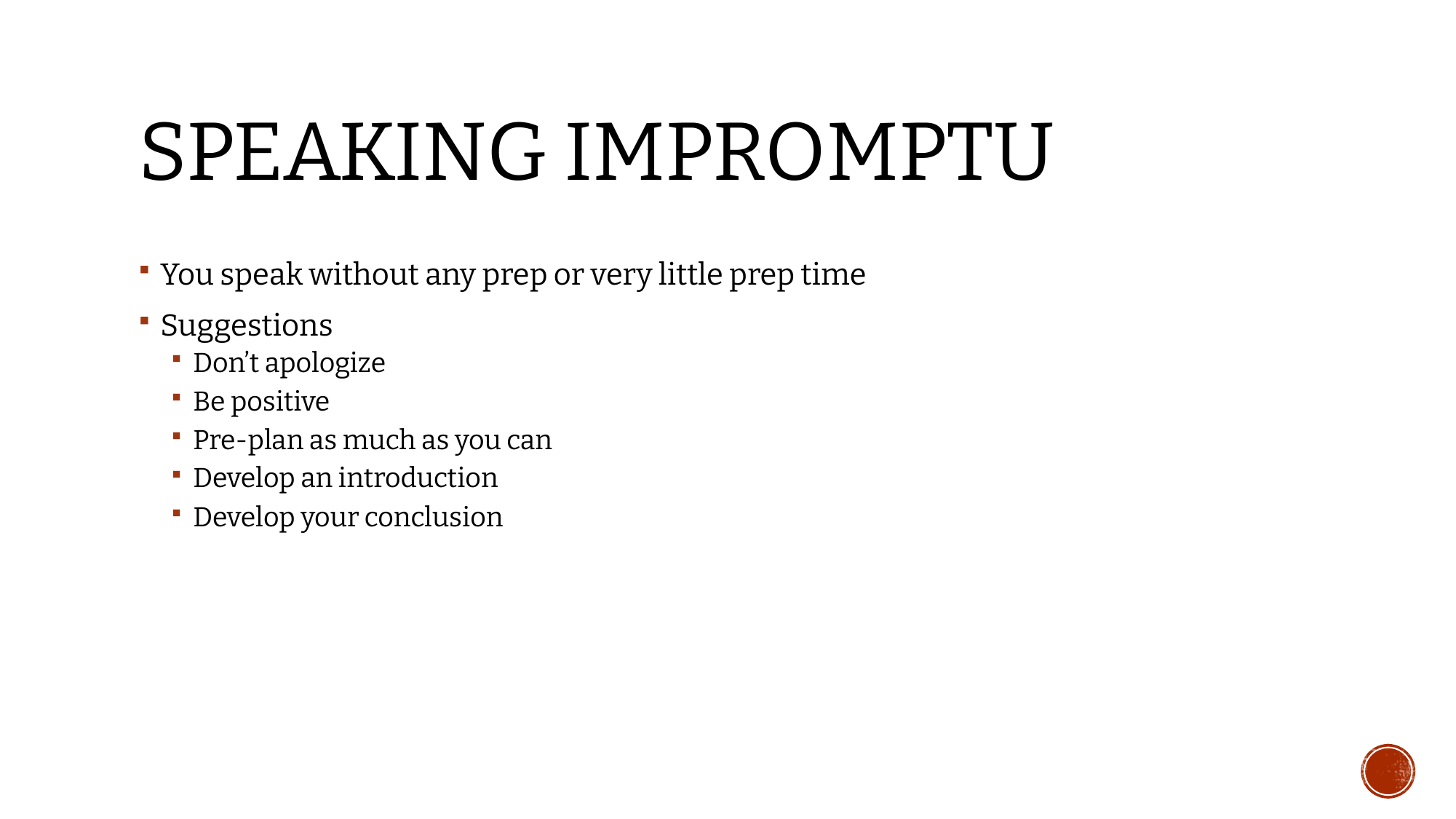

# Speaking impromptu
You speak without any prep or very little prep time
Suggestions
Don’t apologize
Be positive
Pre-plan as much as you can
Develop an introduction
Develop your conclusion